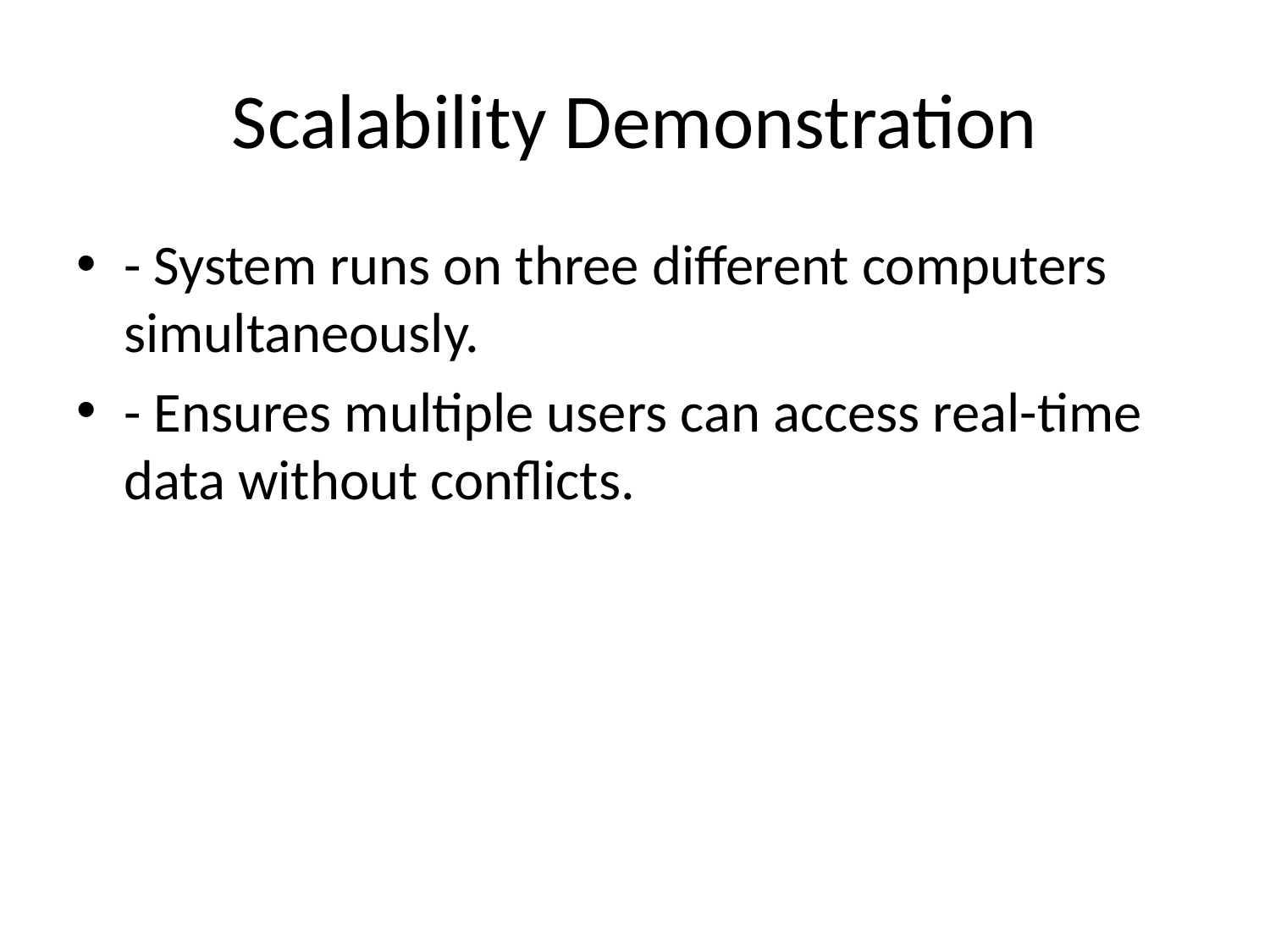

# Scalability Demonstration
- System runs on three different computers simultaneously.
- Ensures multiple users can access real-time data without conflicts.